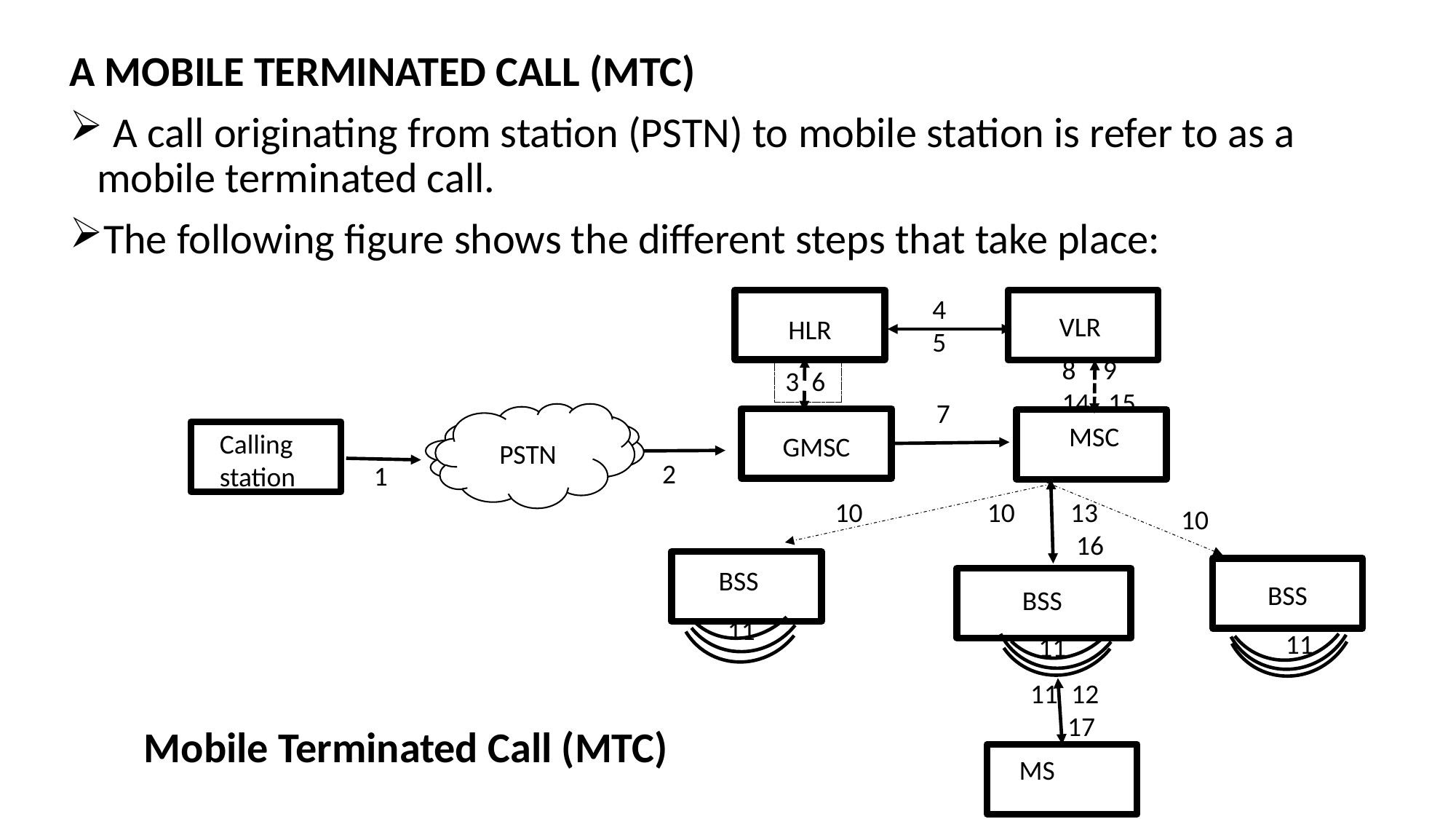

A MOBILE TERMINATED CALL (MTC)
 A call originating from station (PSTN) to mobile station is refer to as a mobile terminated call.
The following figure shows the different steps that take place:

4
5

VLR
HLR
9
14   15

3  6
7
PSTN

MSC

Calling station

GMSC
2
1
                  10         13
                                       16
10

BSS

BSS
BSS
11
11
11
12
      17
Mobile Terminated Call (MTC)

MS